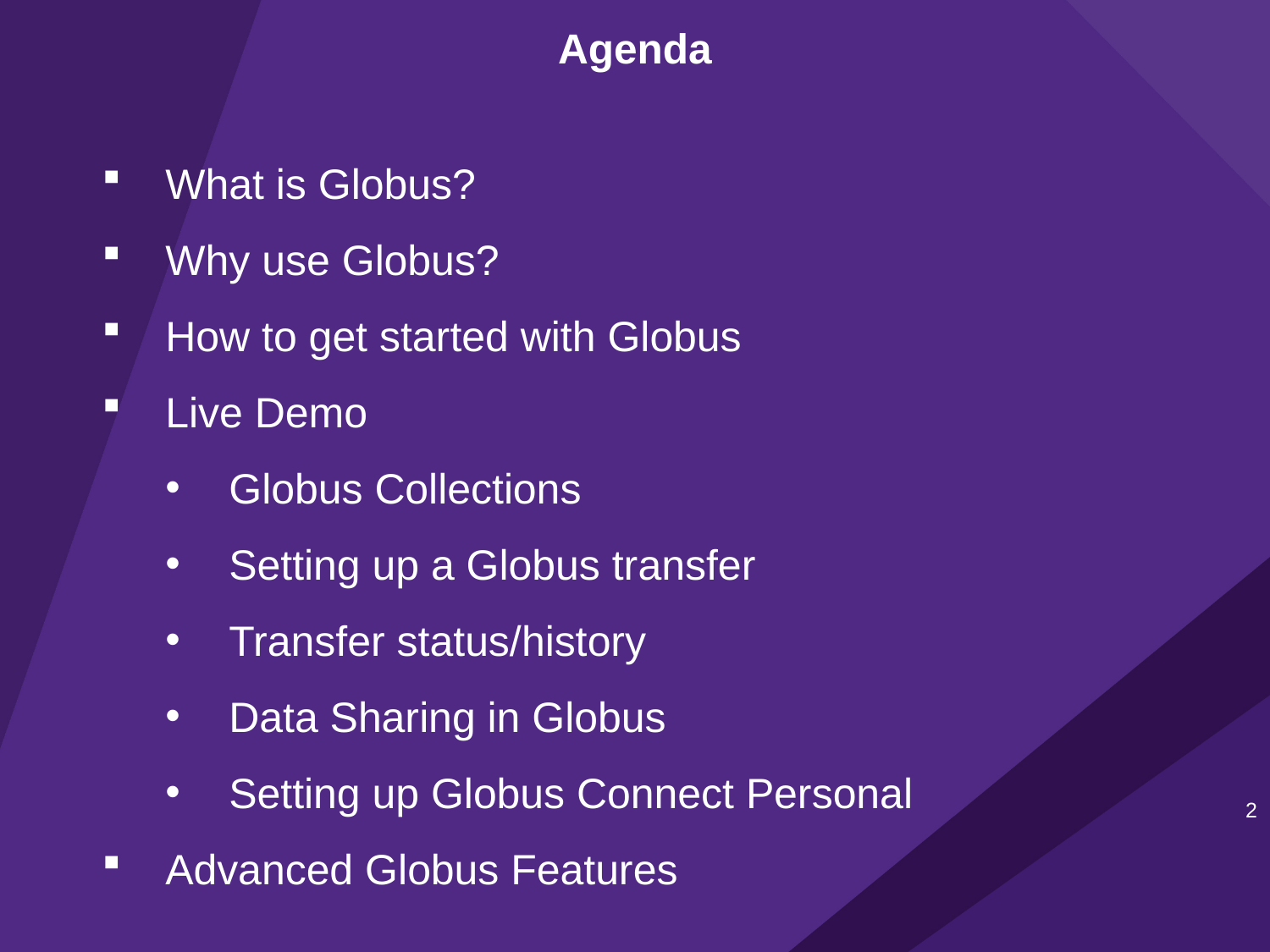

# Agenda
What is Globus?
Why use Globus?
How to get started with Globus
Live Demo
Globus Collections
Setting up a Globus transfer
Transfer status/history
Data Sharing in Globus
Setting up Globus Connect Personal
Advanced Globus Features

2